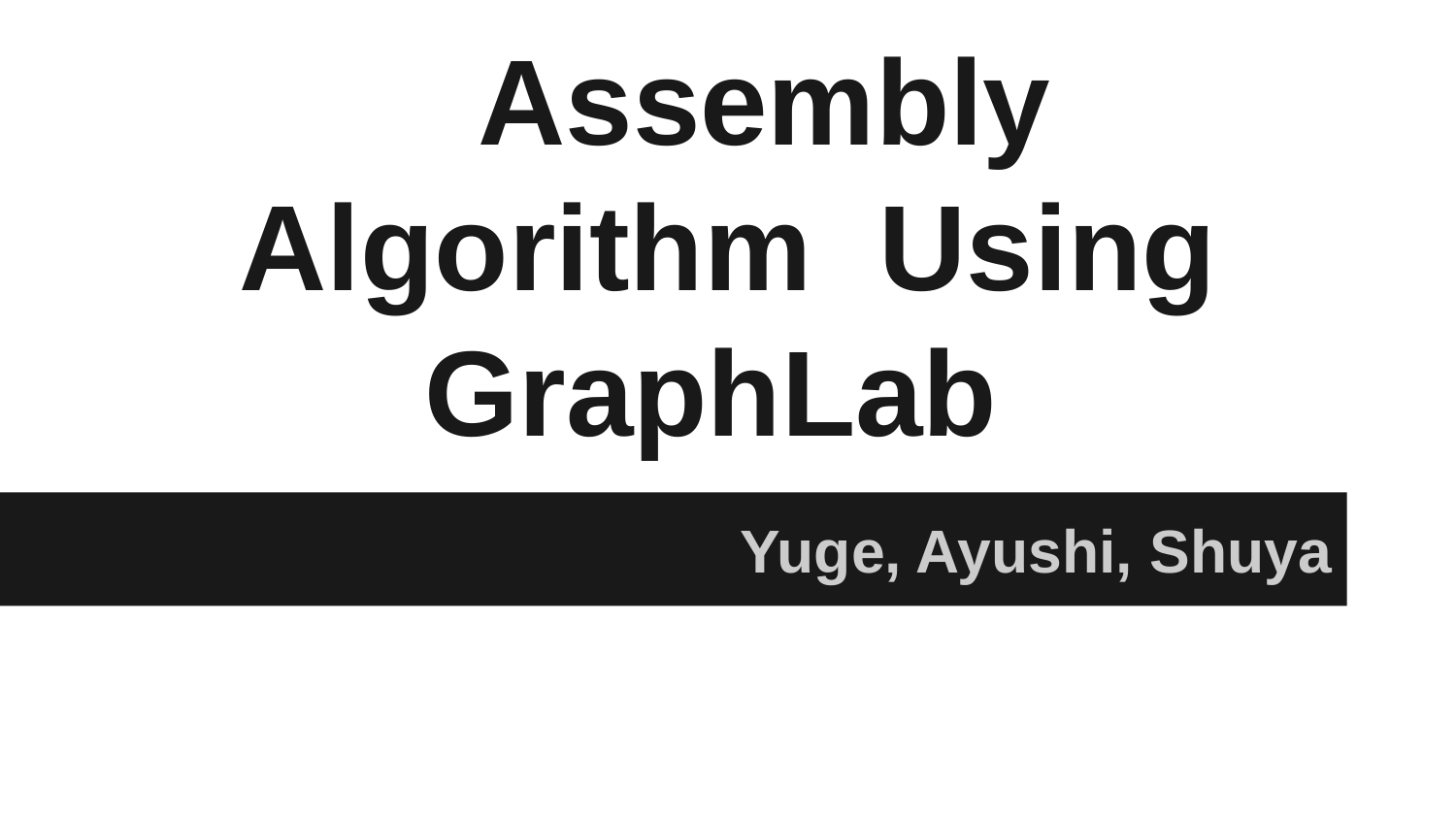

# Assembly Algorithm  Using GraphLab
Yuge, Ayushi, Shuya